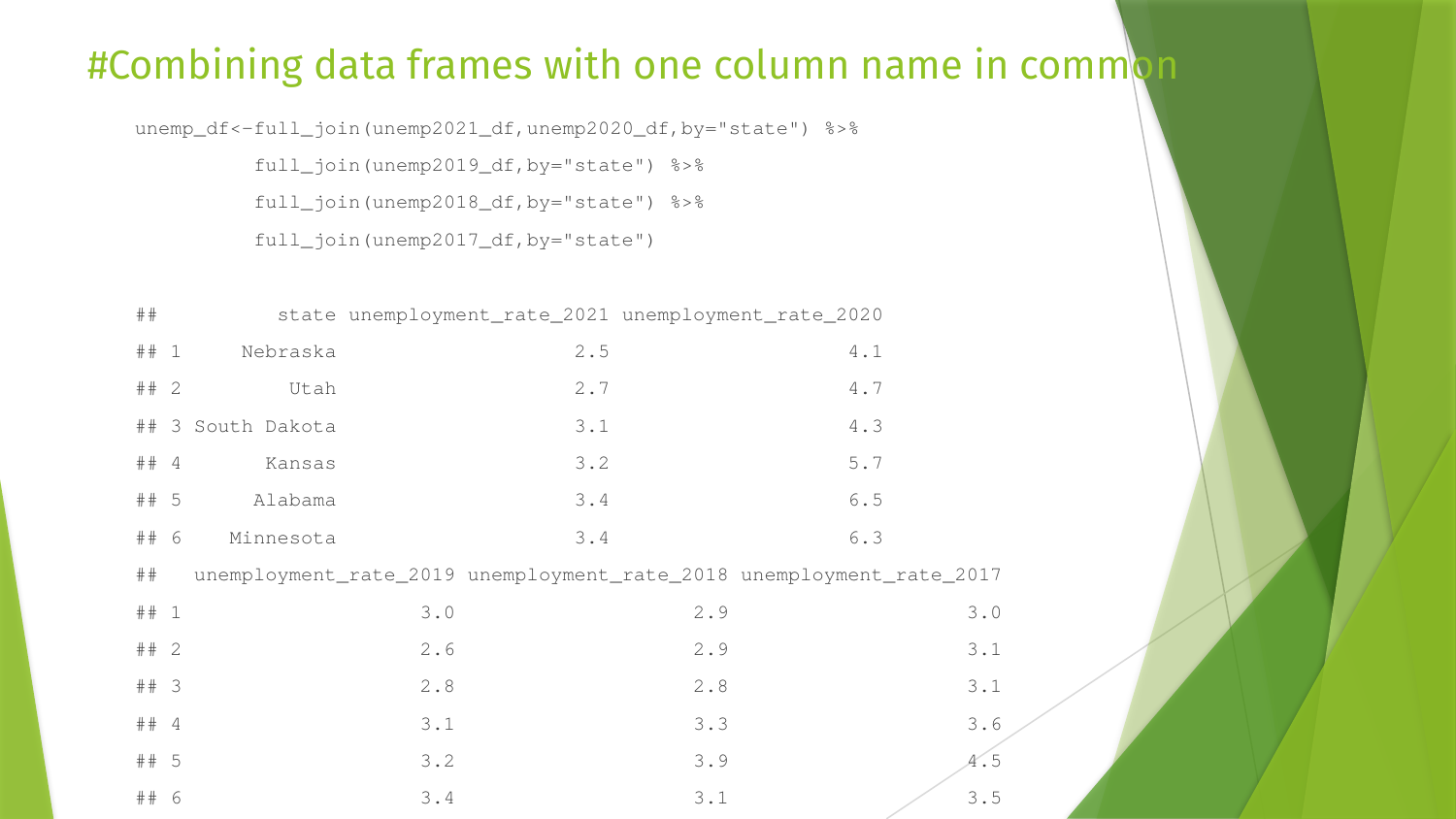

# #Combining data frames with one column name in common
unemp_df<-full_join(unemp2021_df,unemp2020_df,by="state") %>%
          full_join(unemp2019_df,by="state") %>%
          full_join(unemp2018_df,by="state") %>%
          full_join(unemp2017_df,by="state")

##          state unemployment_rate_2021 unemployment_rate_2020
## 1     Nebraska                    2.5                    4.1
## 2         Utah                    2.7                    4.7
## 3 South Dakota                    3.1                    4.3
## 4       Kansas                    3.2                    5.7
## 5      Alabama                    3.4                    6.5
## 6    Minnesota                    3.4                    6.3
##   unemployment_rate_2019 unemployment_rate_2018 unemployment_rate_2017
## 1                    3.0                    2.9                    3.0
## 2                    2.6                    2.9                    3.1
## 3                    2.8                    2.8                    3.1
## 4                    3.1                    3.3                    3.6
## 5                    3.2                    3.9                    4.5
## 6                    3.4                    3.1                    3.5